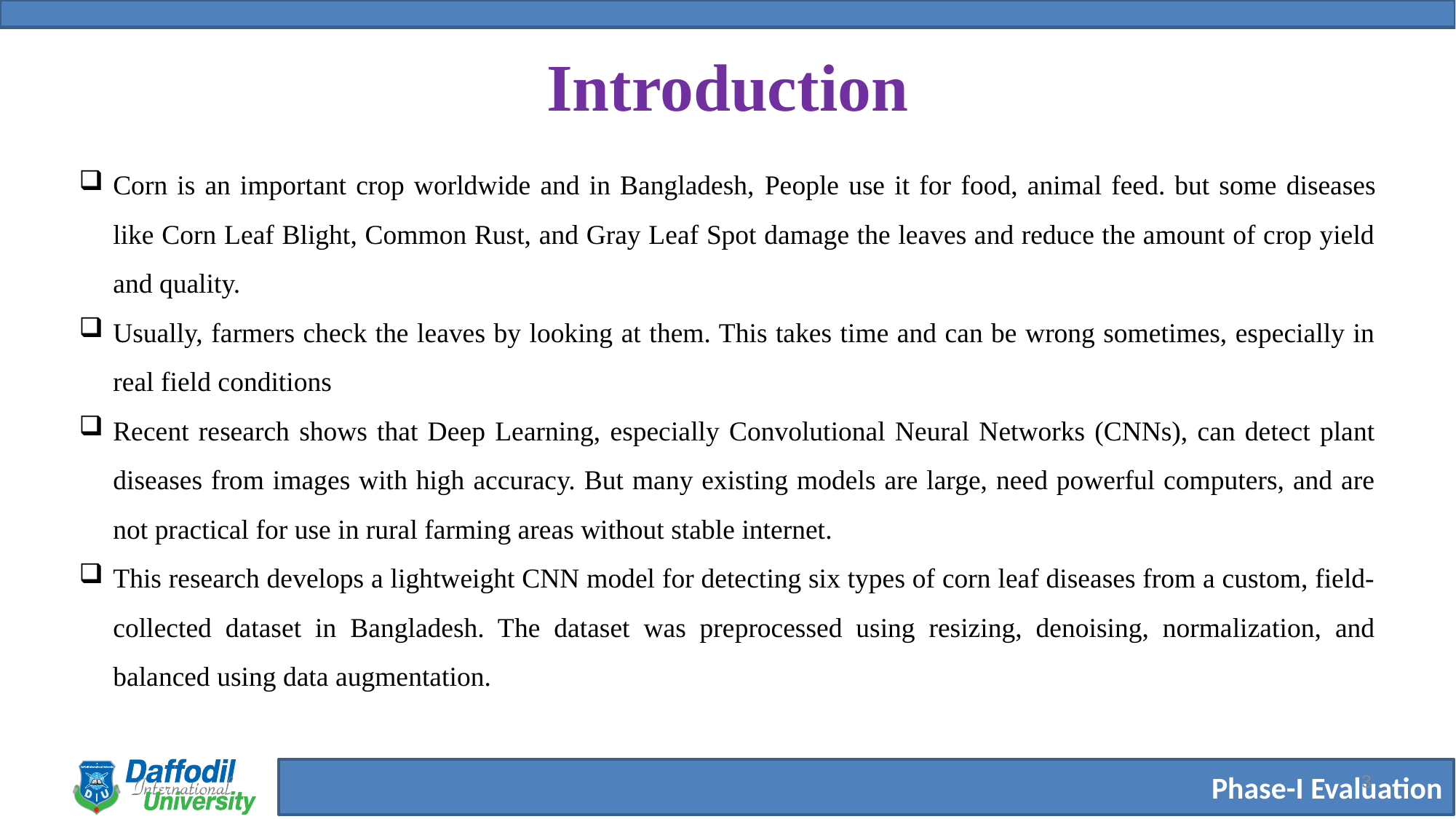

# Introduction
Corn is an important crop worldwide and in Bangladesh, People use it for food, animal feed. but some diseases like Corn Leaf Blight, Common Rust, and Gray Leaf Spot damage the leaves and reduce the amount of crop yield and quality.
Usually, farmers check the leaves by looking at them. This takes time and can be wrong sometimes, especially in real field conditions
Recent research shows that Deep Learning, especially Convolutional Neural Networks (CNNs), can detect plant diseases from images with high accuracy. But many existing models are large, need powerful computers, and are not practical for use in rural farming areas without stable internet.
This research develops a lightweight CNN model for detecting six types of corn leaf diseases from a custom, field-collected dataset in Bangladesh. The dataset was preprocessed using resizing, denoising, normalization, and balanced using data augmentation.
3